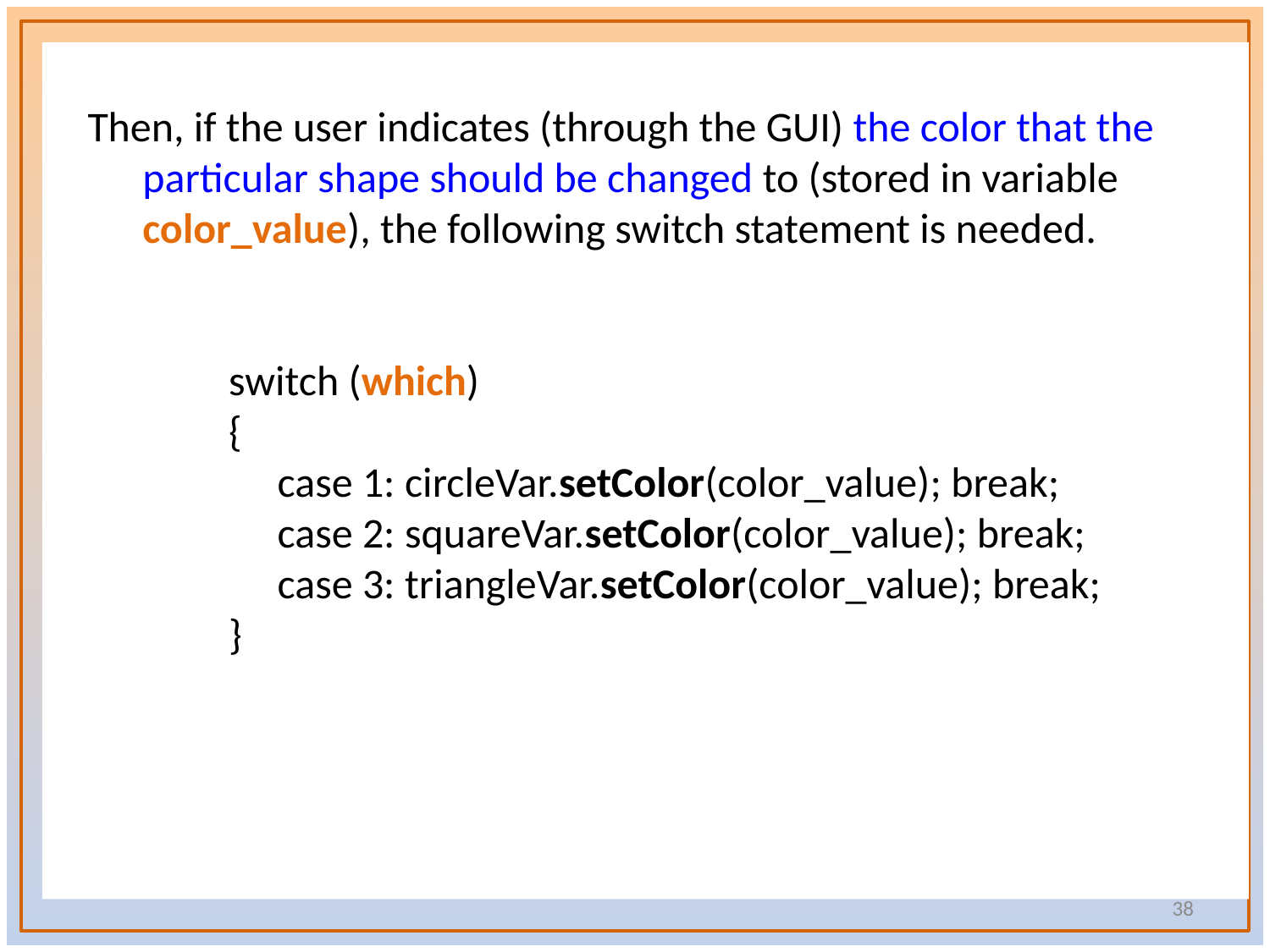

Then, if the user indicates (through the GUI) the color that the particular shape should be changed to (stored in variable color_value), the following switch statement is needed.

	switch (which)
	{
		case 1: circleVar.setColor(color_value); break;
		case 2: squareVar.setColor(color_value); break;
		case 3: triangleVar.setColor(color_value); break;
	}

38